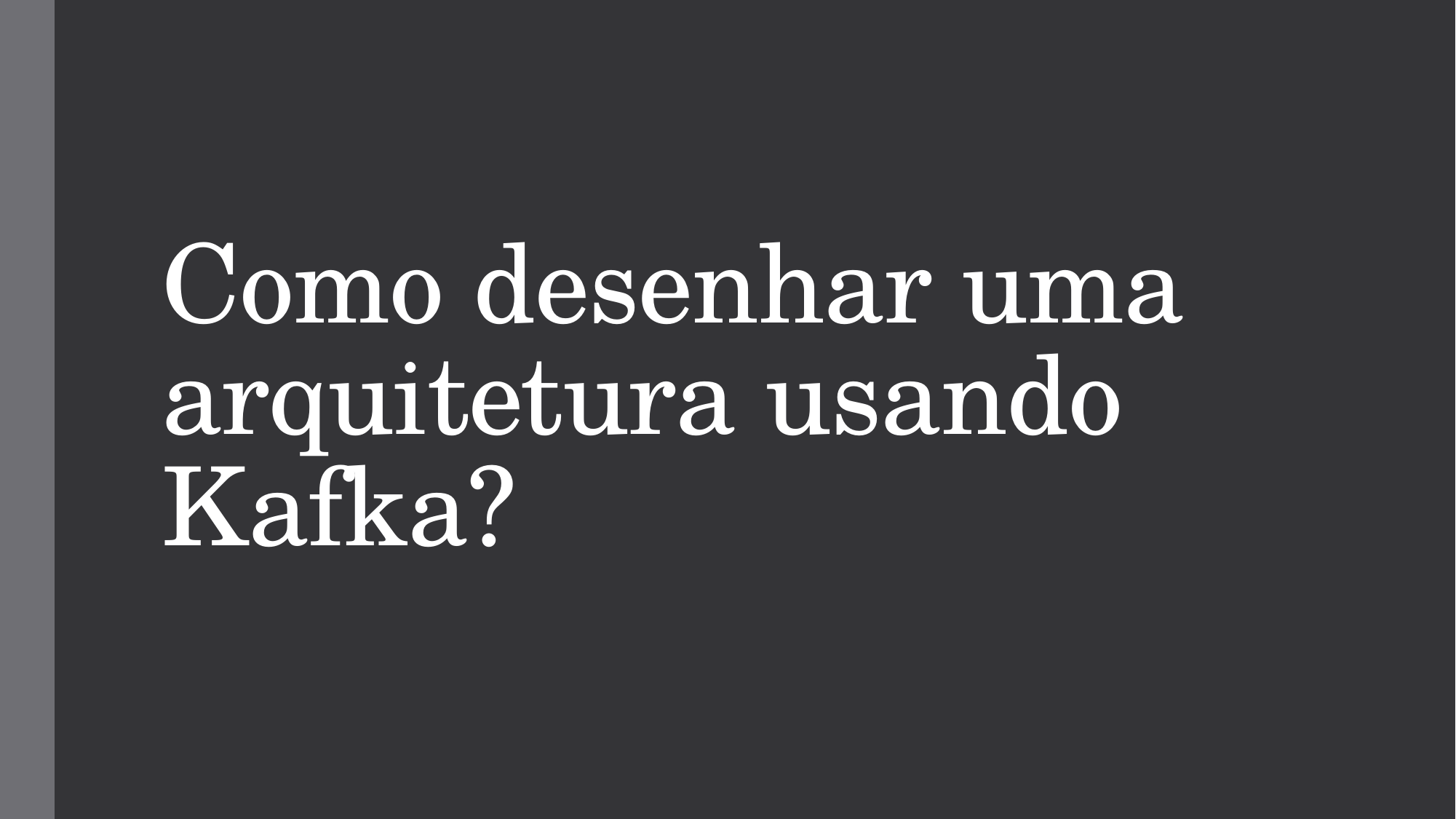

# Como desenhar uma arquitetura usando Kafka?